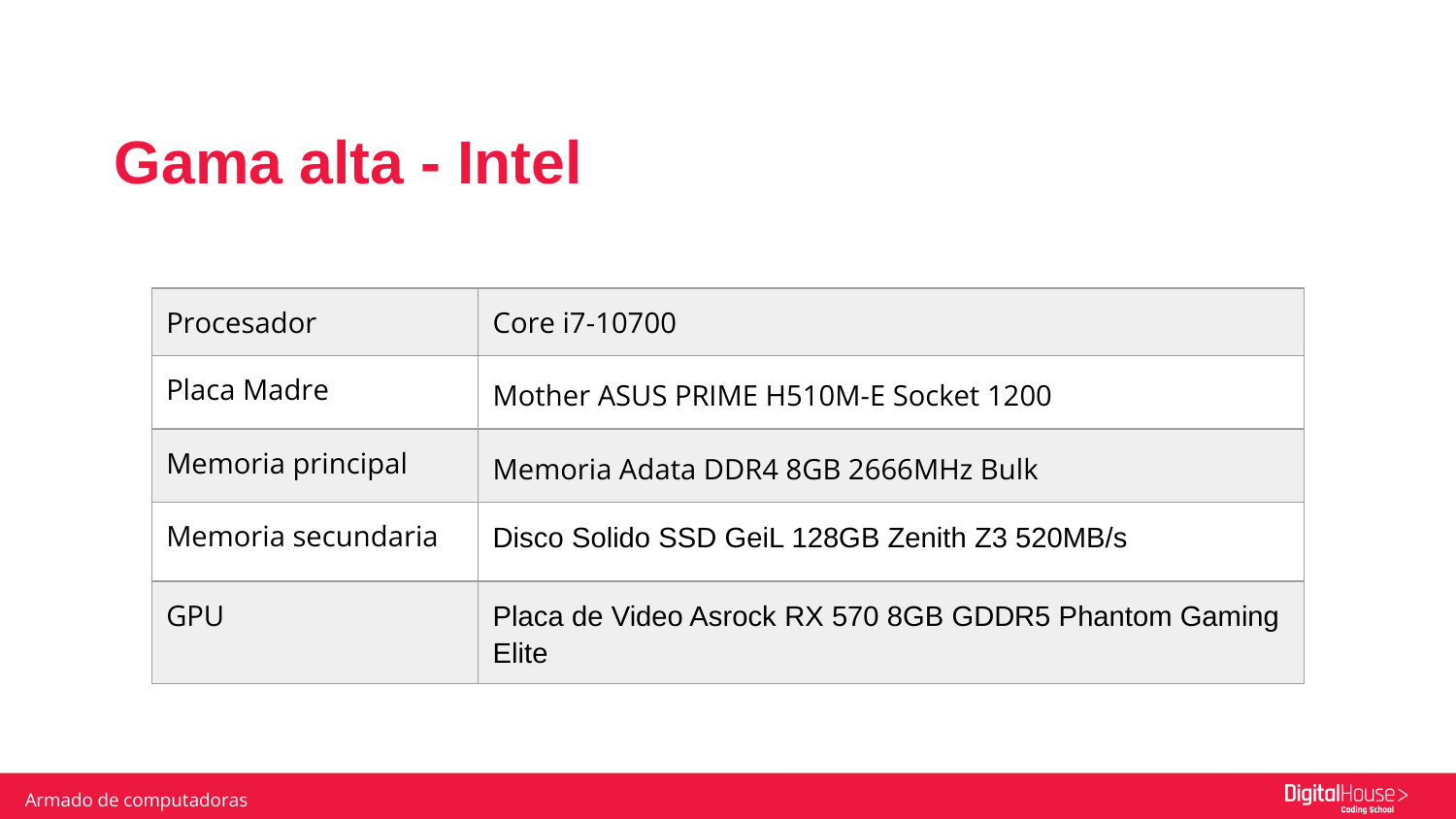

Gama alta - Intel

| Procesador | Core i7-10700 |
| --- | --- |
| Placa Madre | Mother ASUS PRIME H510M-E Socket 1200 |
| Memoria principal | Memoria Adata DDR4 8GB 2666MHz Bulk |
| Memoria secundaria | Disco Solido SSD GeiL 128GB Zenith Z3 520MB/s |
| GPU | Placa de Video Asrock RX 570 8GB GDDR5 Phantom Gaming Elite |